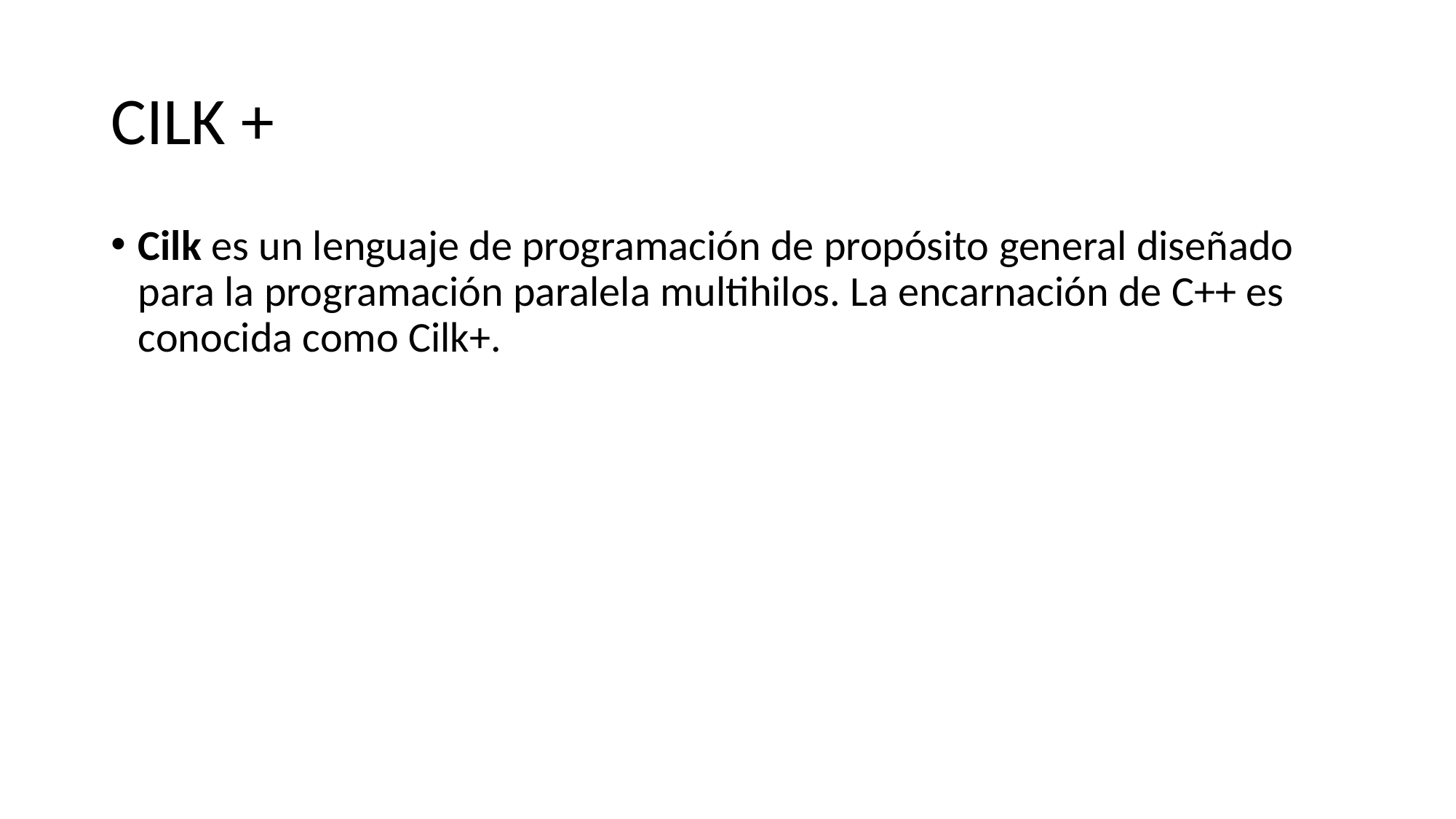

# CILK +
Cilk es un lenguaje de programación de propósito general diseñado para la programación paralela multihilos. La encarnación de C++ es conocida como Cilk+.